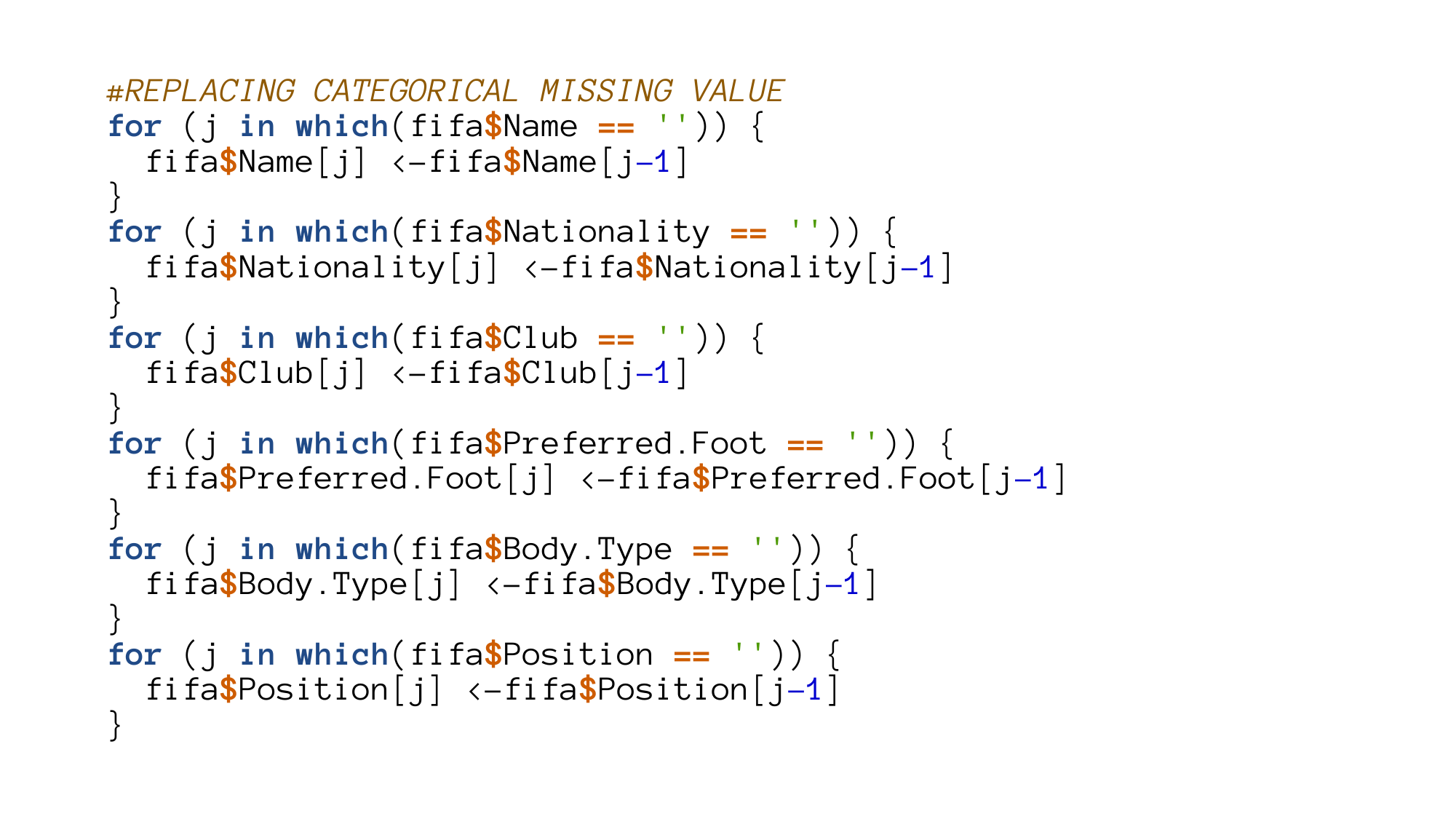

#REPLACING CATEGORICAL MISSING VALUE
for (j in which(fifa$Name == '')) {
  fifa$Name[j] <-fifa$Name[j-1]
}
for (j in which(fifa$Nationality == '')) {
  fifa$Nationality[j] <-fifa$Nationality[j-1]
}
for (j in which(fifa$Club == '')) {
  fifa$Club[j] <-fifa$Club[j-1]
}
for (j in which(fifa$Preferred.Foot == '')) {
  fifa$Preferred.Foot[j] <-fifa$Preferred.Foot[j-1]
}
for (j in which(fifa$Body.Type == '')) {
  fifa$Body.Type[j] <-fifa$Body.Type[j-1]
}
for (j in which(fifa$Position == '')) {
  fifa$Position[j] <-fifa$Position[j-1]
}